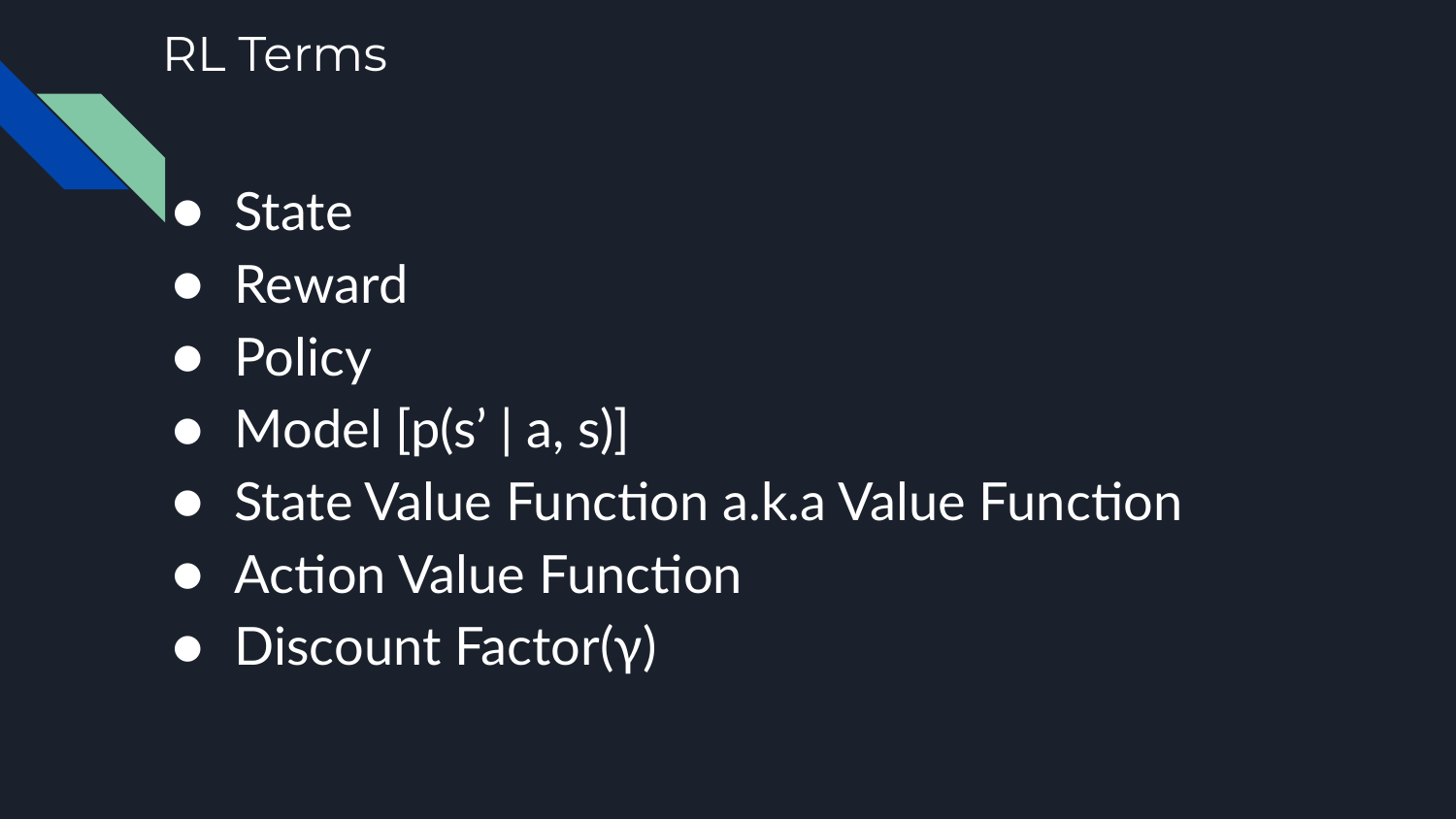

# RL Terms
State
Reward
Policy
Model [p(s’ | a, s)]
State Value Function a.k.a Value Function
Action Value Function
Discount Factor(γ)